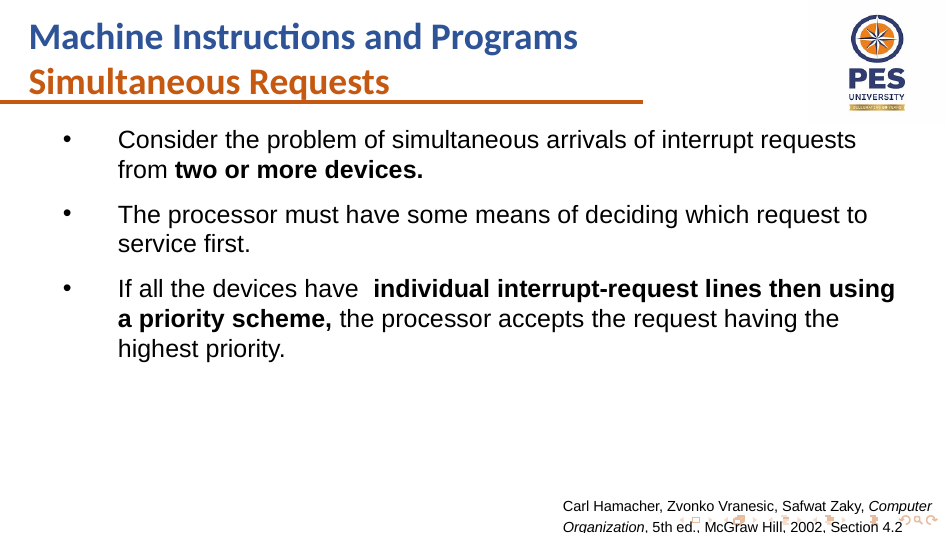

Machine Instructions and Programs
Simultaneous Requests

Consider the problem of simultaneous arrivals of interrupt requests from two or more devices.
The processor must have some means of deciding which request to service first.
If all the devices have  individual interrupt-request lines then using a priority scheme, the processor accepts the request having the highest priority.

Carl Hamacher, Zvonko Vranesic, Safwat Zaky, Computer Organization, 5th ed., McGraw Hill, 2002, Section 4.2